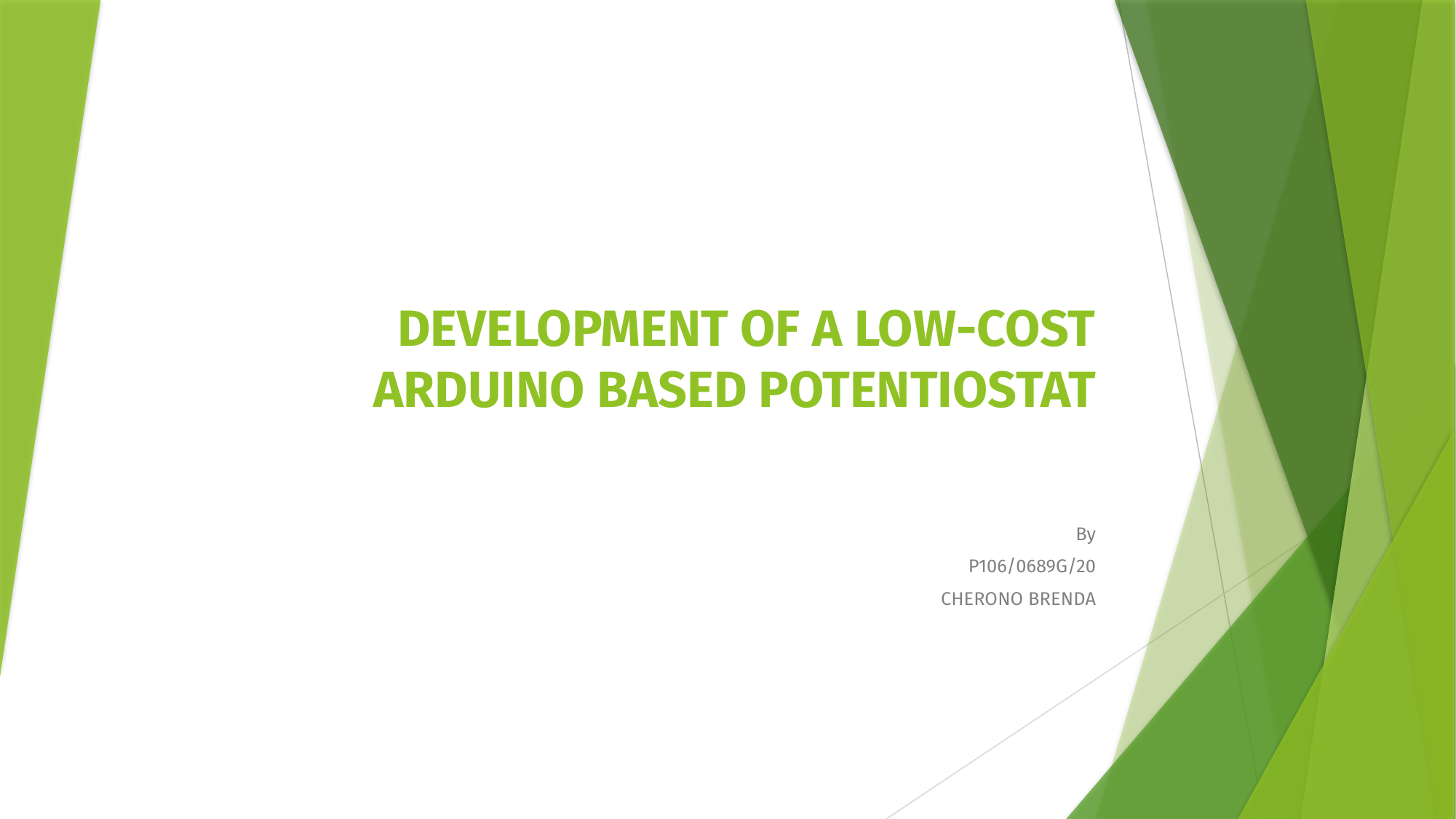

# DEVELOPMENT OF A LOW-COST ARDUINO BASED POTENTIOSTAT

By
P106/0689G/20
CHERONO BRENDA